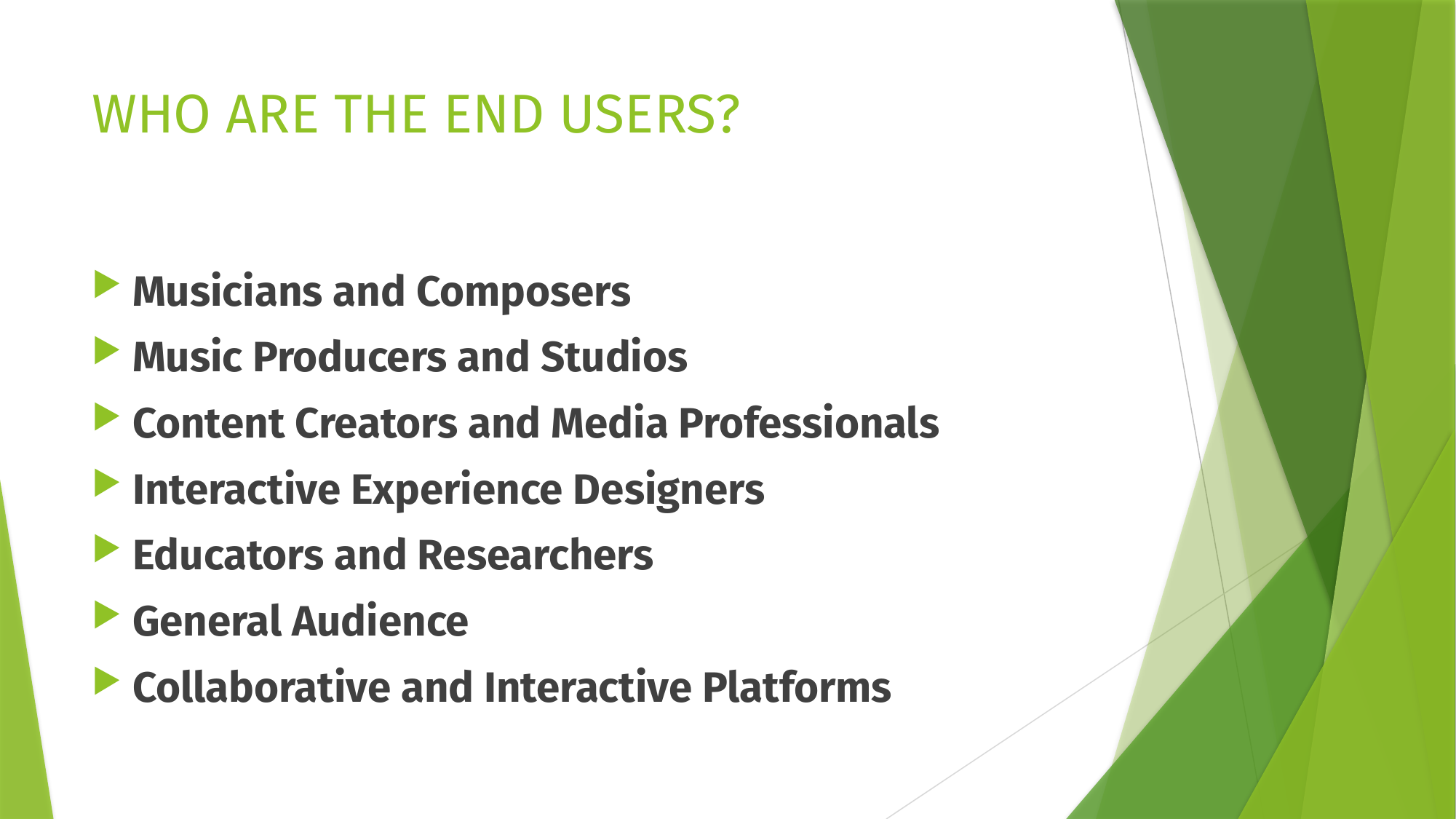

# WHO ARE THE END USERS?
Musicians and Composers
Music Producers and Studios
Content Creators and Media Professionals
Interactive Experience Designers
Educators and Researchers
General Audience
Collaborative and Interactive Platforms